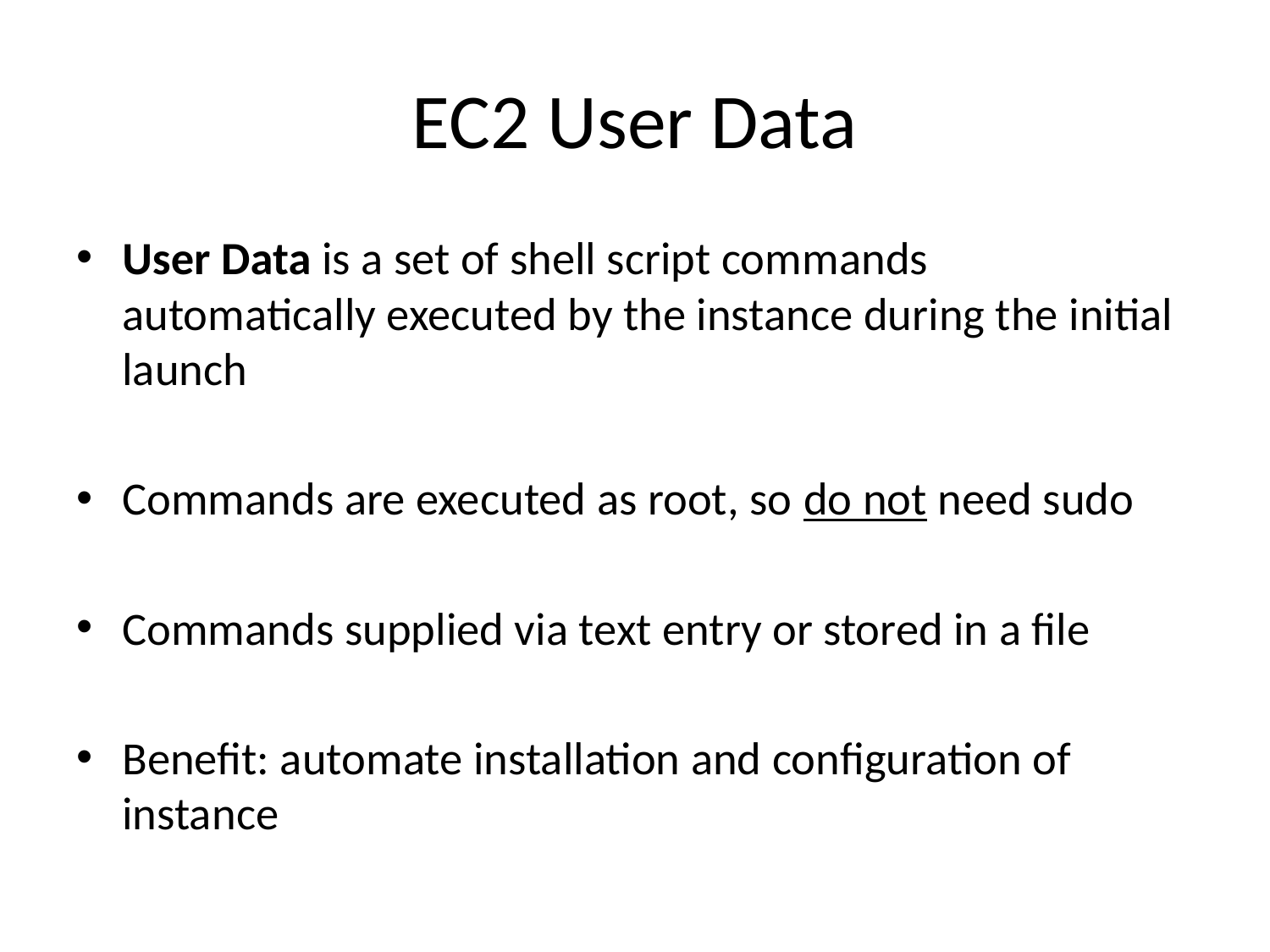

# EC2 User Data
User Data is a set of shell script commands automatically executed by the instance during the initial launch

Commands are executed as root, so do not need sudo

Commands supplied via text entry or stored in a file

Benefit: automate installation and configuration of instance